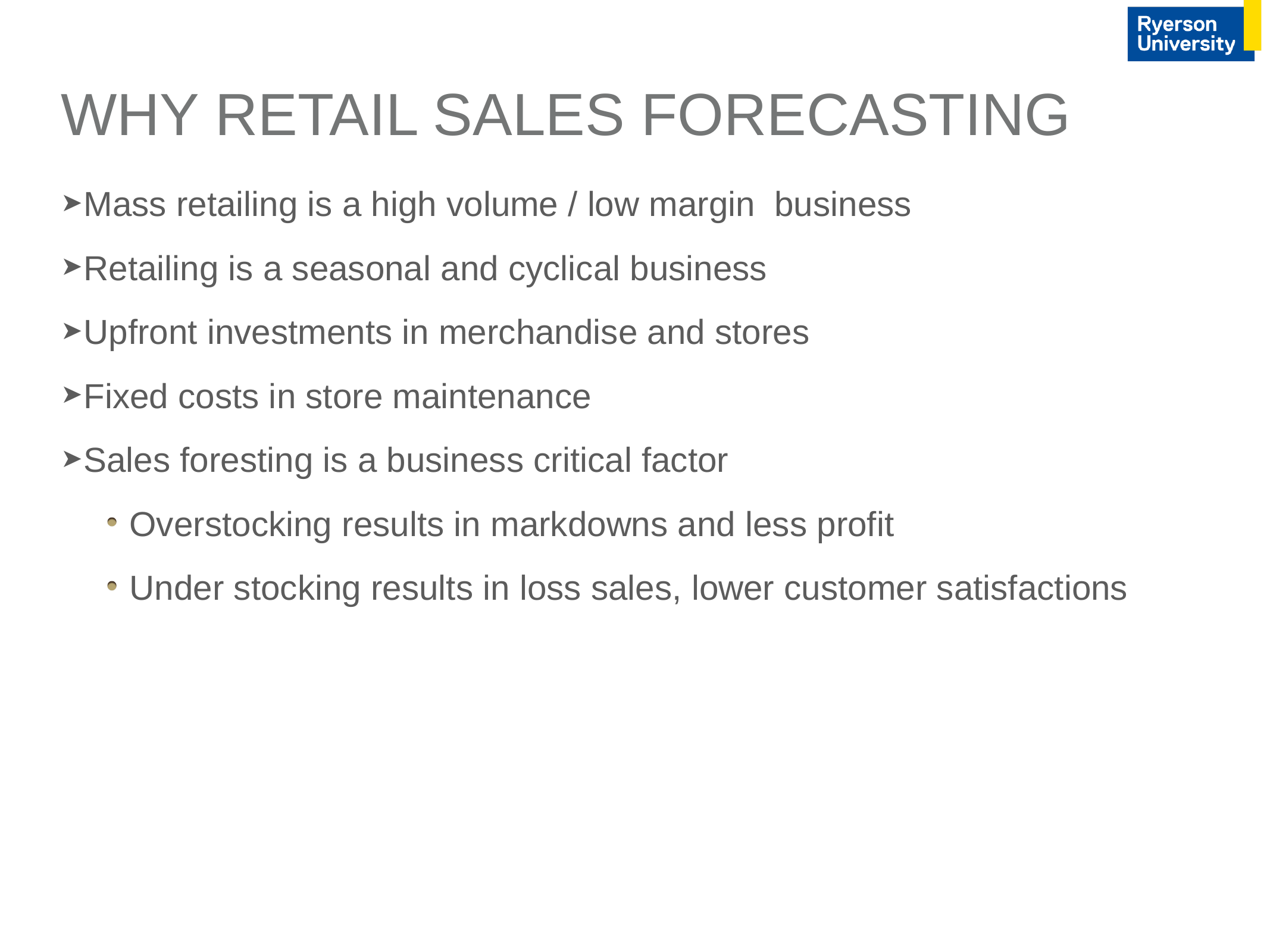

# Why Retail sales forecasting

Mass retailing is a high volume / low margin  business
Retailing is a seasonal and cyclical business
Upfront investments in merchandise and stores
Fixed costs in store maintenance
Sales foresting is a business critical factor
Overstocking results in markdowns and less profit
Under stocking results in loss sales, lower customer satisfactions
2